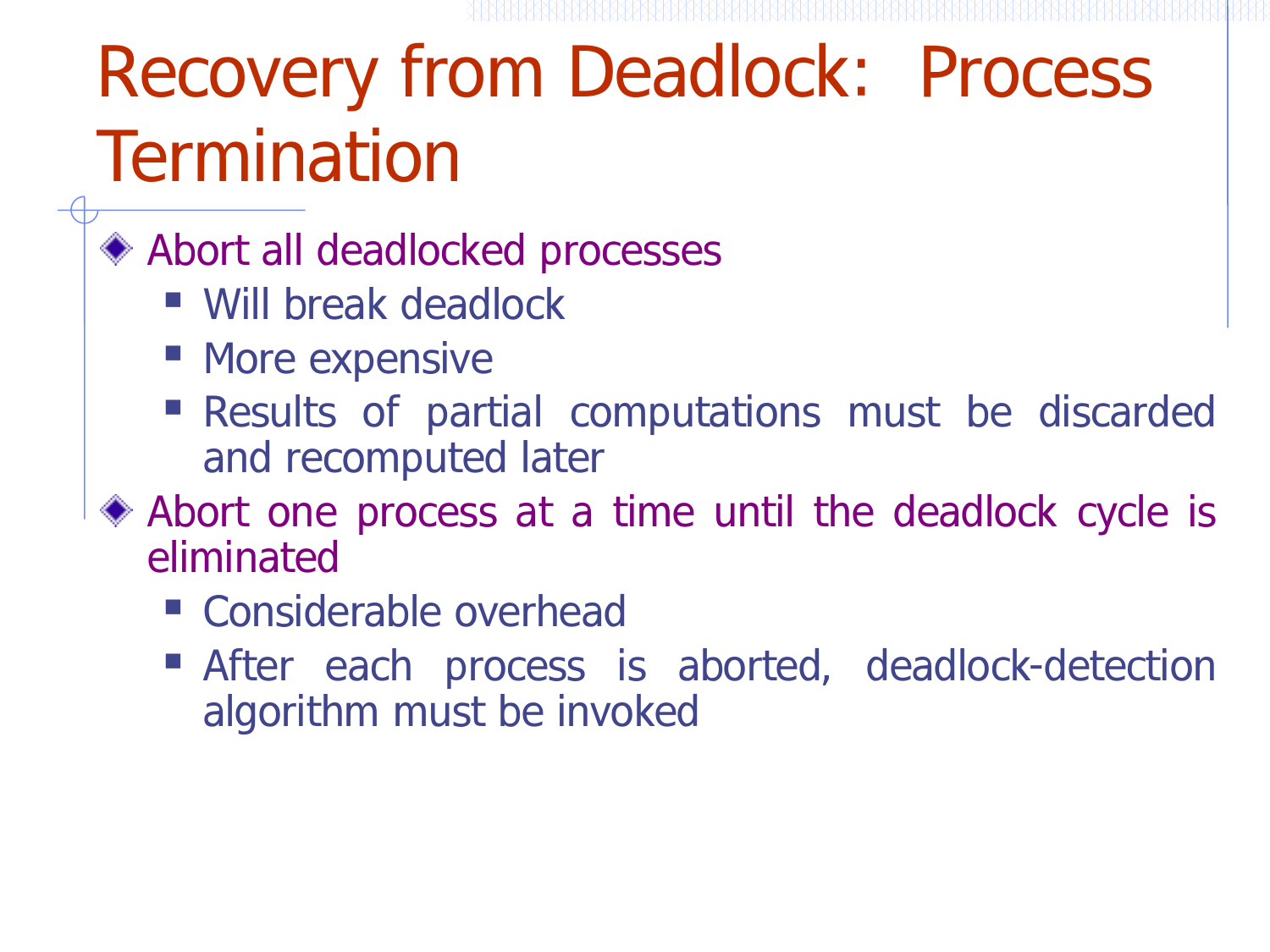

# Recovery from Deadlock:  Process Termination
Abort all deadlocked processes
Will break deadlock
More expensive
Results of partial computations must be discarded and recomputed later
Abort one process at a time until the deadlock cycle is eliminated
Considerable overhead
After each process is aborted, deadlock-detection algorithm must be invoked